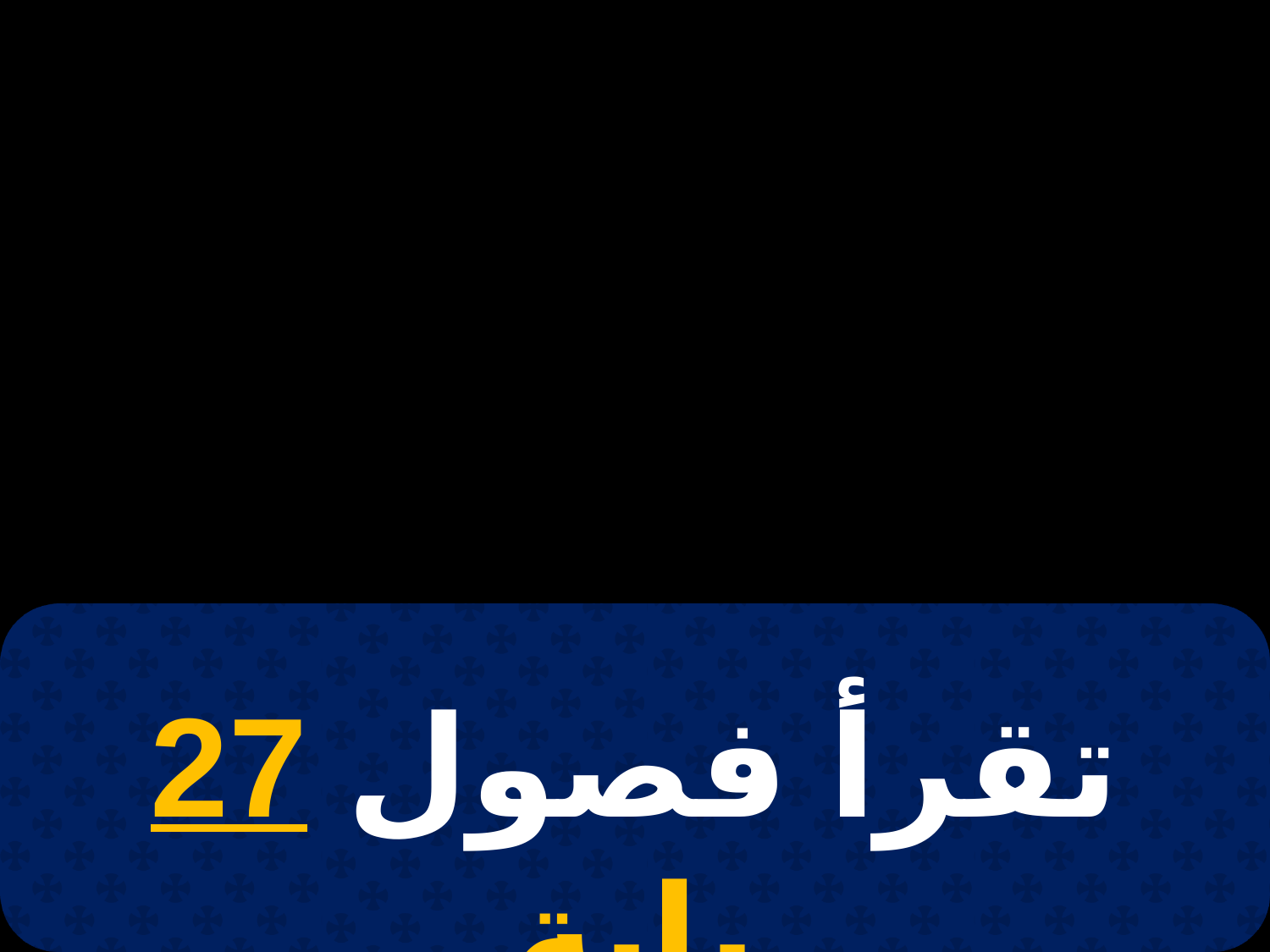

# 5 أمشير
تقرأ فصول 27 بابة